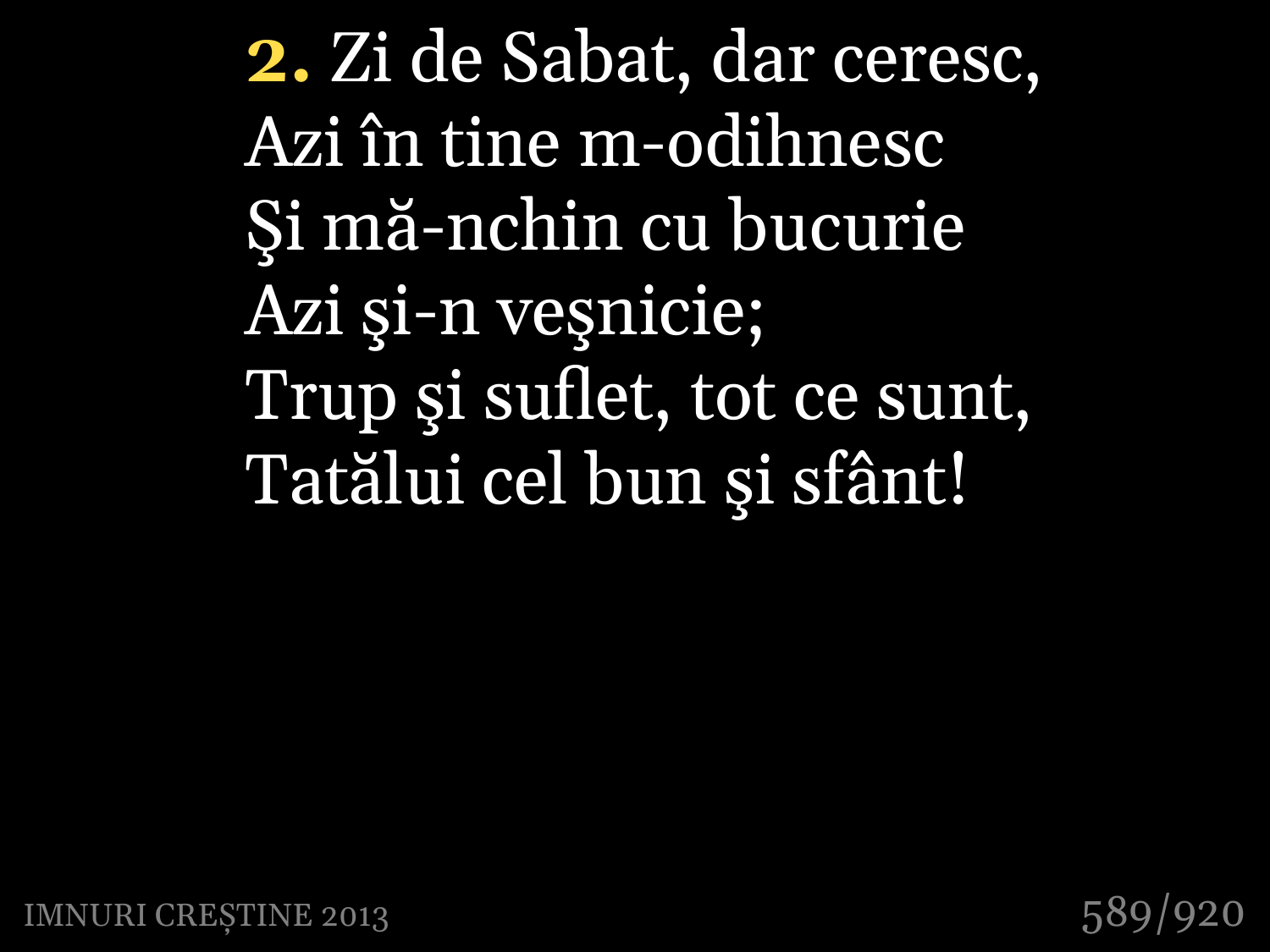

2. Zi de Sabat, dar ceresc,
Azi în tine m-odihnesc
Şi mă-nchin cu bucurie
Azi şi-n veşnicie;
Trup şi suflet, tot ce sunt,
Tatălui cel bun şi sfânt!
589/920
IMNURI CREȘTINE 2013